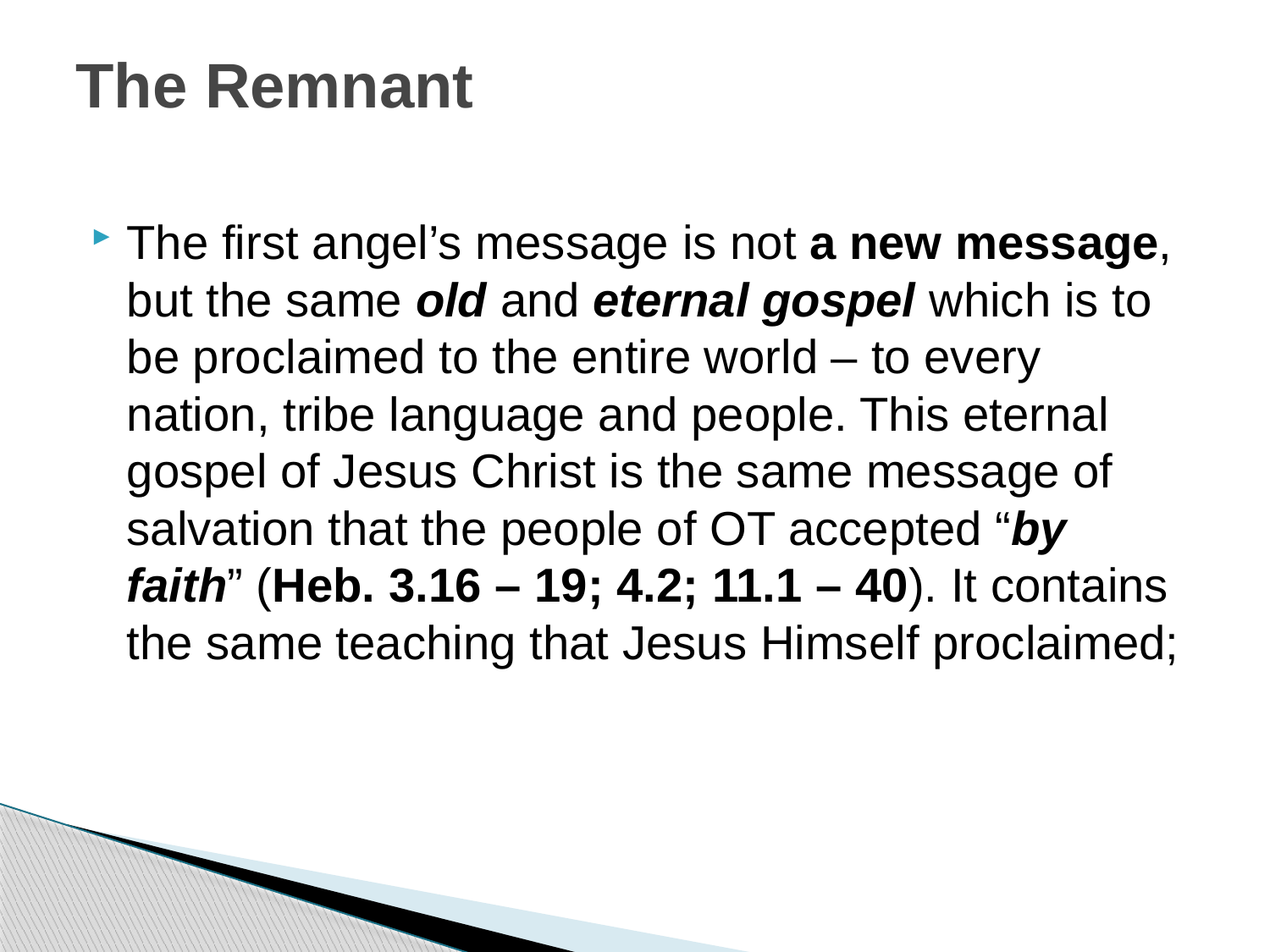

# The Remnant
The first angel’s message is not a new message, but the same old and eternal gospel which is to be proclaimed to the entire world – to every nation, tribe language and people. This eternal gospel of Jesus Christ is the same message of salvation that the people of OT accepted “by faith” (Heb. 3.16 – 19; 4.2; 11.1 – 40). It contains the same teaching that Jesus Himself proclaimed;